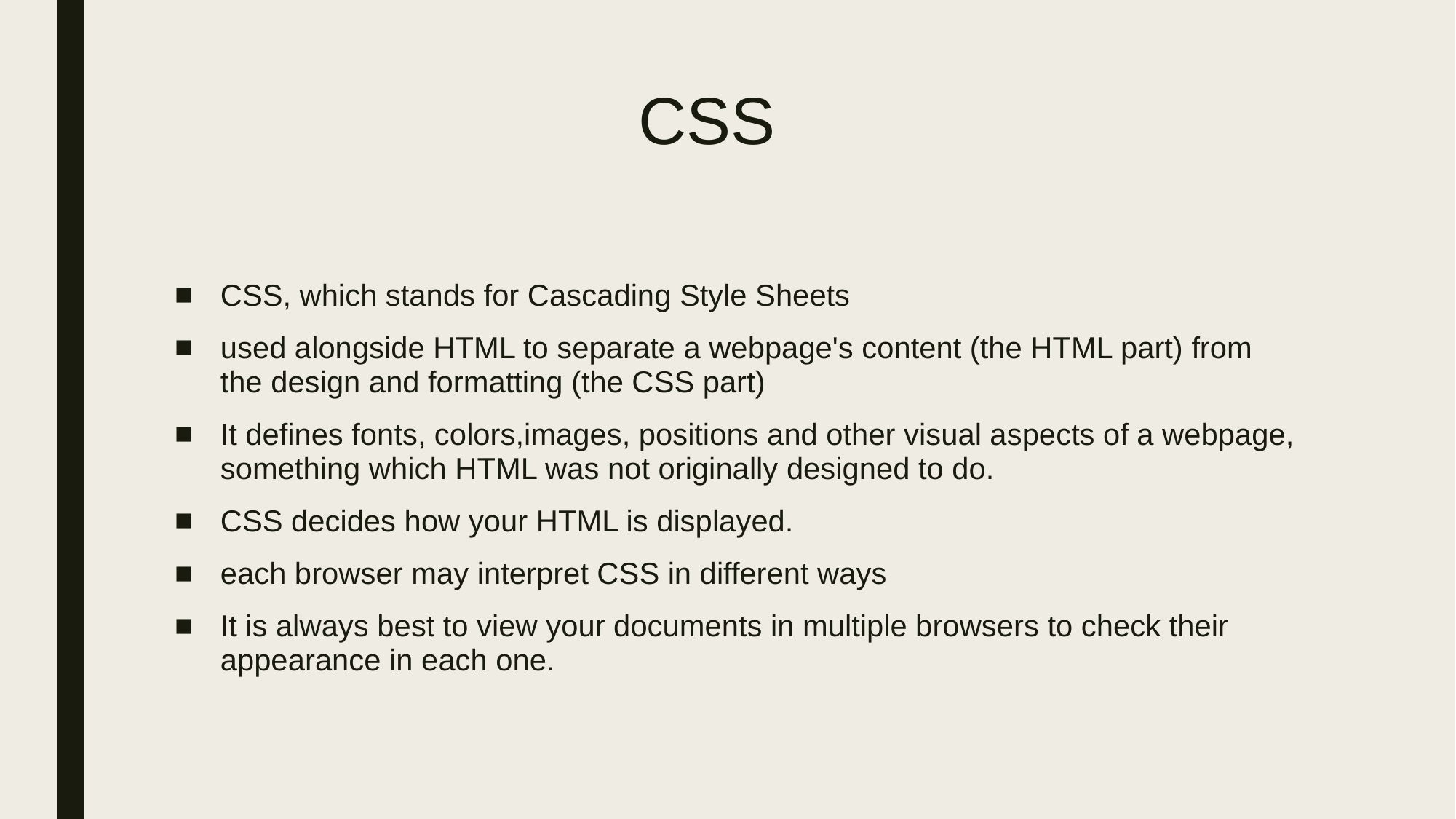

# CSS
CSS, which stands for Cascading Style Sheets
used alongside HTML to separate a webpage's content (the HTML part) from the design and formatting (the CSS part)
It defines fonts, colors,images, positions and other visual aspects of a webpage, something which HTML was not originally designed to do.
CSS decides how your HTML is displayed.
each browser may interpret CSS in different ways
It is always best to view your documents in multiple browsers to check their appearance in each one.